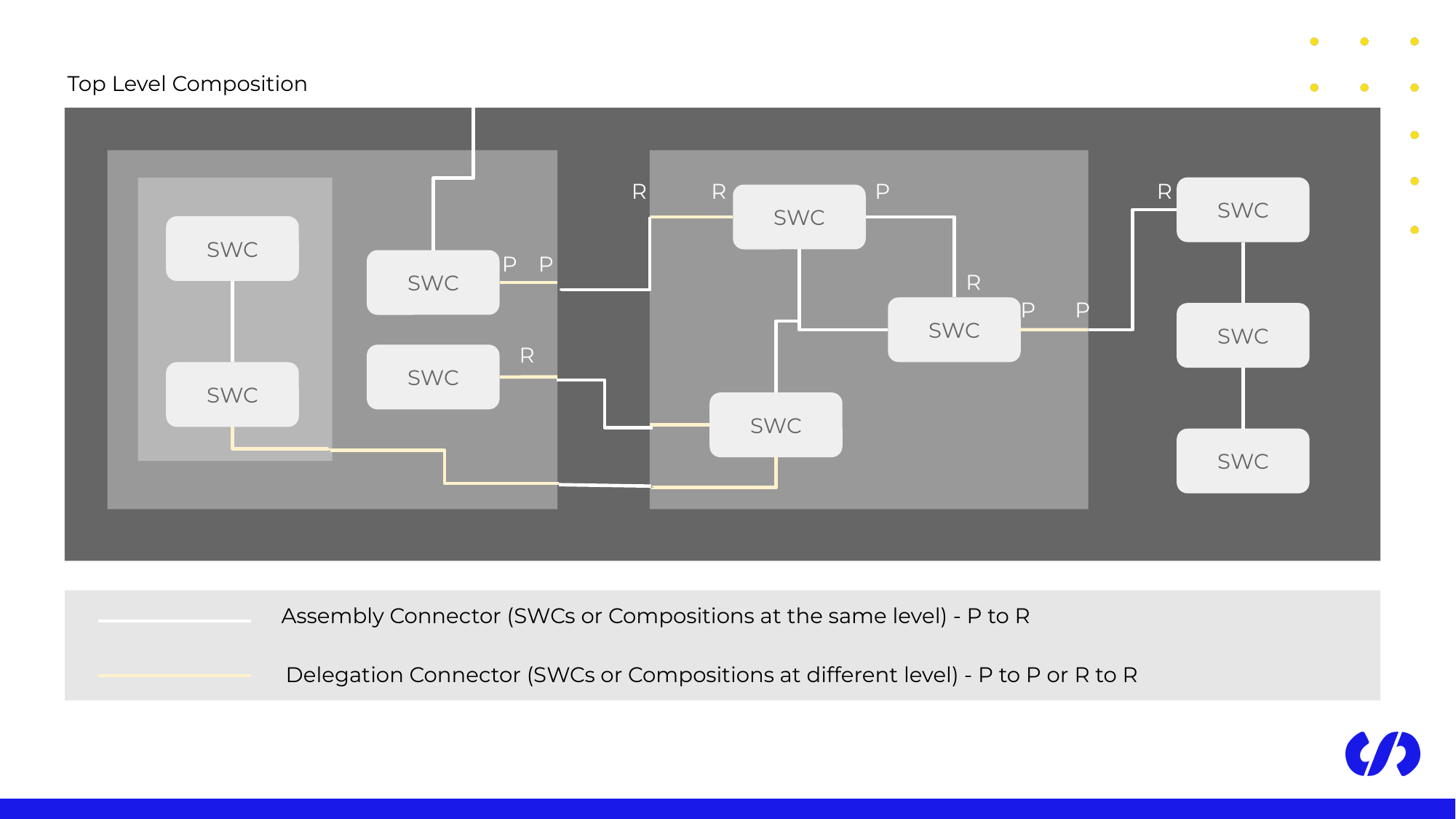

Top Level Composition

R
R
P
R
SWC

SWC
SWC
P
P
SWC
R
P
P
SWC
SWC
R
SWC
SWC
SWC
SWC

Assembly Connector (SWCs or Compositions at the same level) - P to R
Delegation Connector (SWCs or Compositions at different level) - P to P or R to R